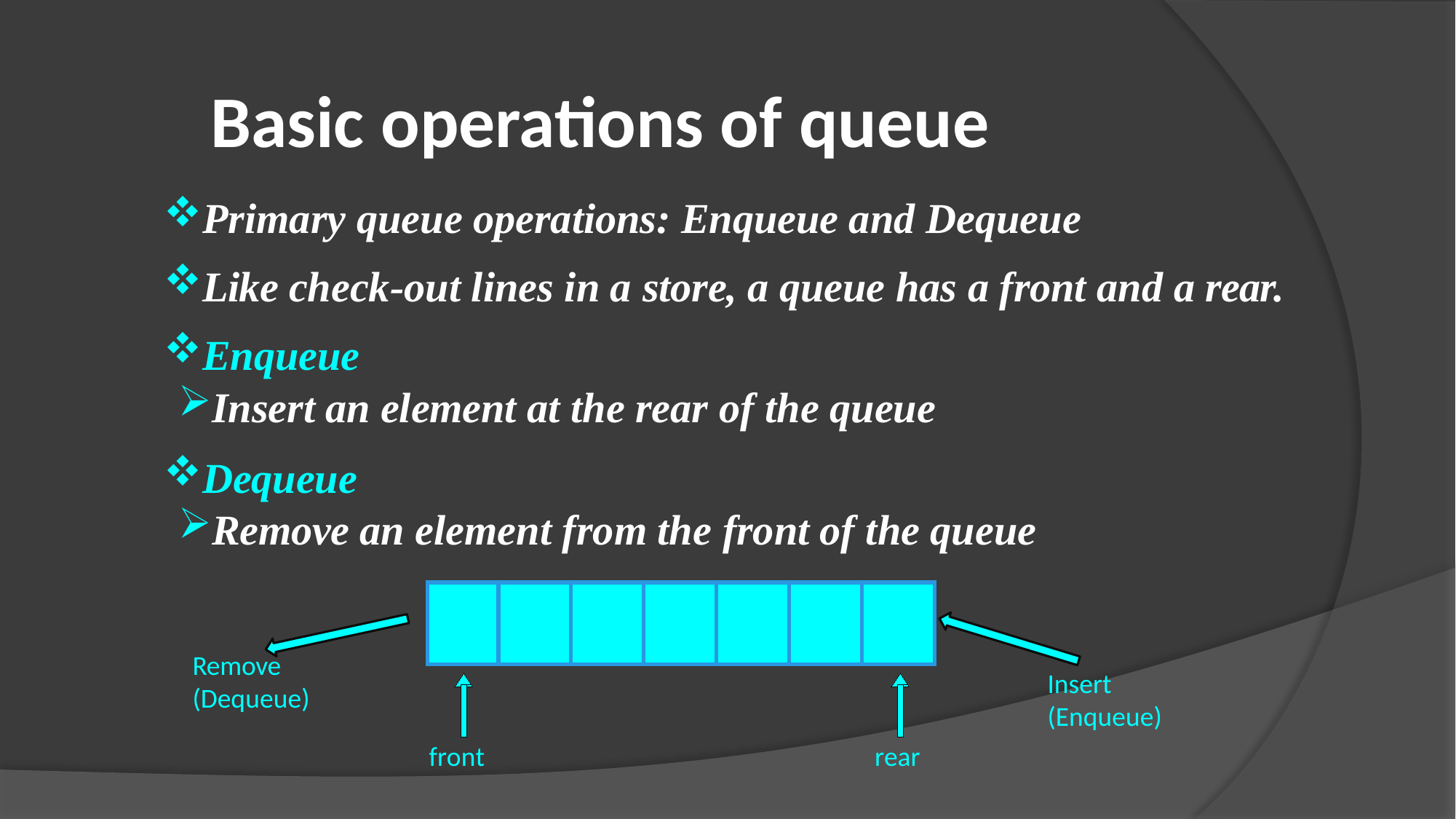

# Basic operations of queue
Primary queue operations: Enqueue and Dequeue
Like check-out lines in a store, a queue has a front and a rear.
Enqueue
Insert an element at the rear of the queue
Dequeue
Remove an element from the front of the queue
|  |  |  |  |  |  |  |
| --- | --- | --- | --- | --- | --- | --- |

Remove  (Dequeue)
Insert  (Enqueue)

front
rear